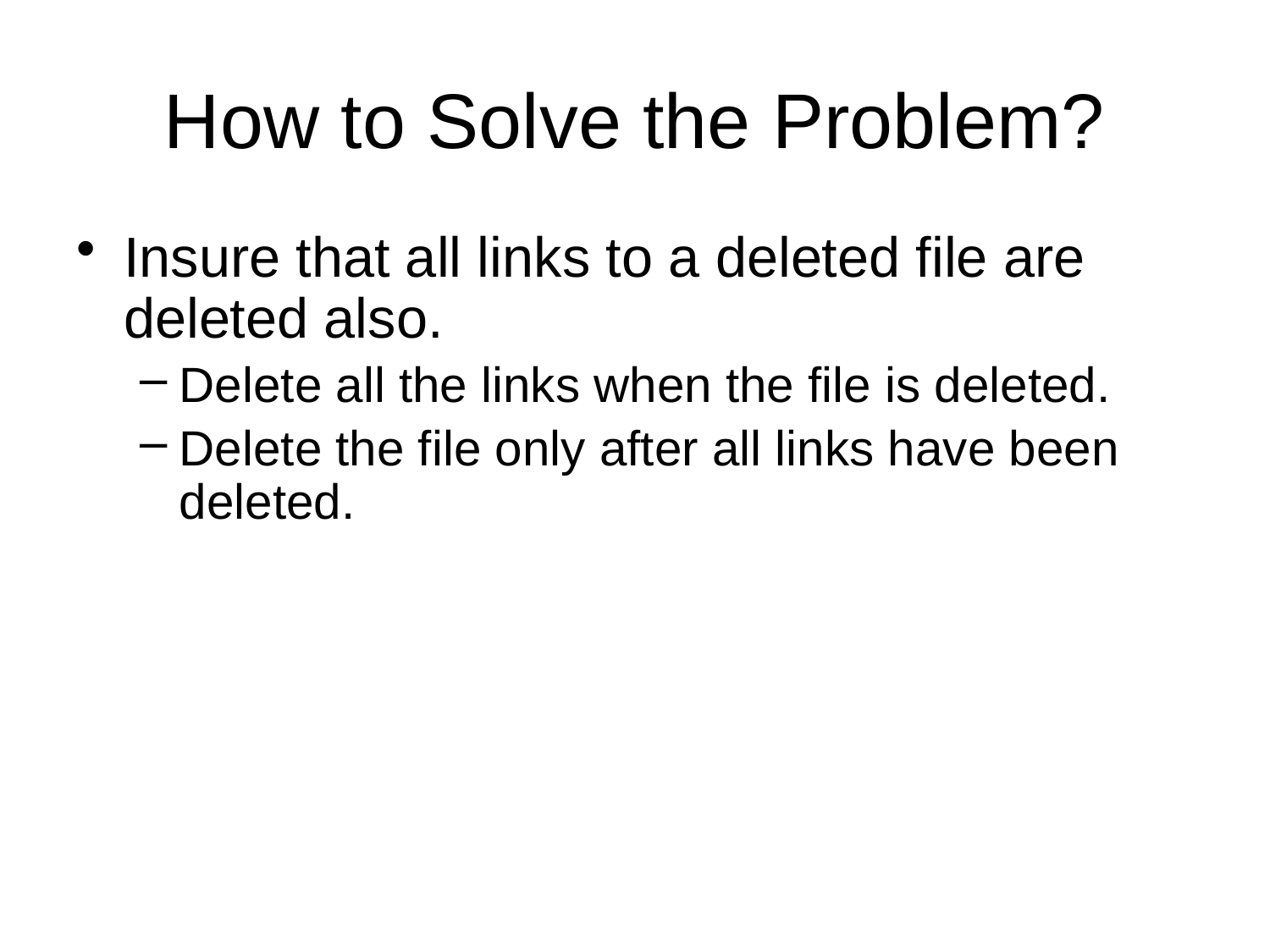

# How to Solve the Problem?
Insure that all links to a deleted file are deleted also.
Delete all the links when the file is deleted.
Delete the file only after all links have been deleted.